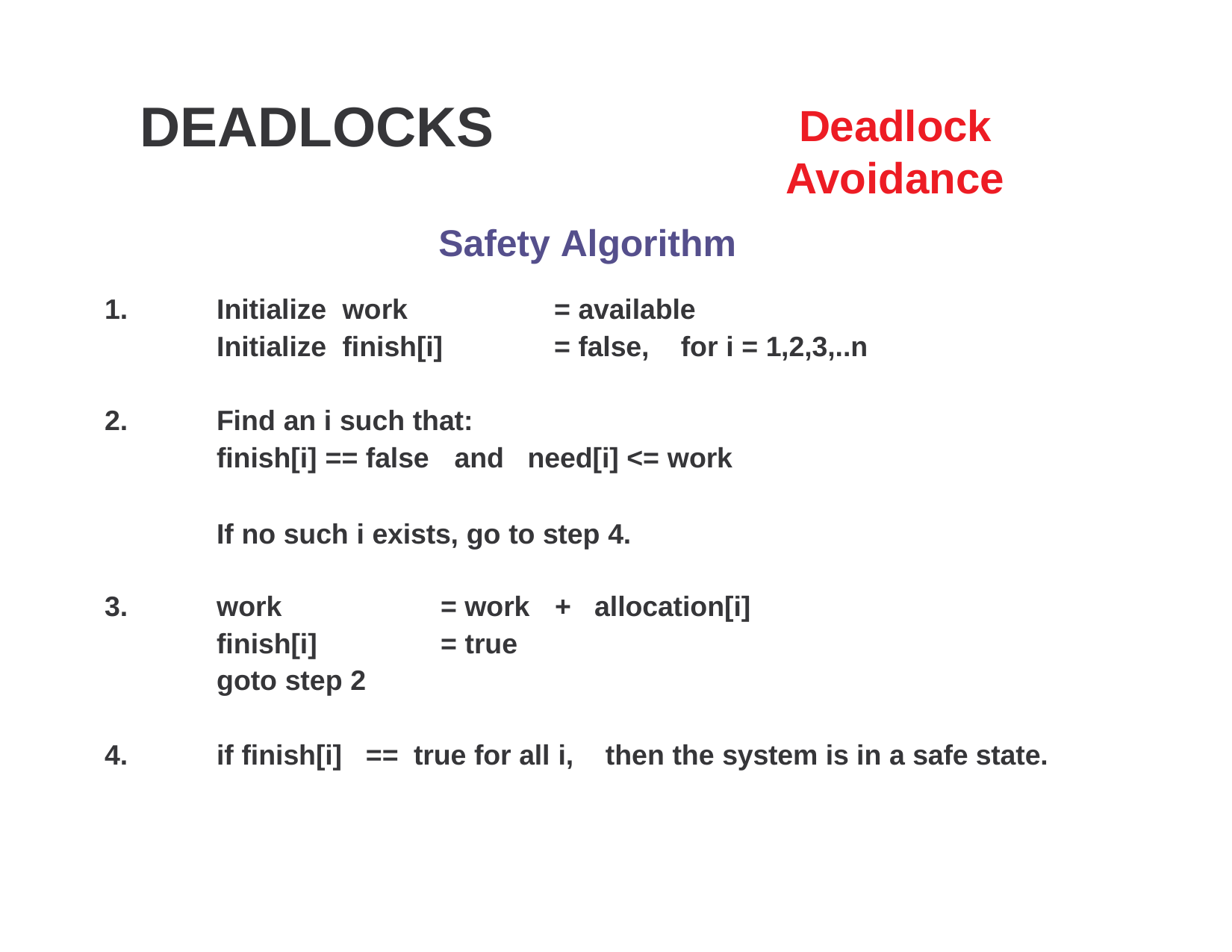

# DEADLOCKS
Deadlock  Avoidance
Safety Algorithm
Initialize work	= available
Initialize finish[i]	= false,	for i = 1,2,3,..n
1.
Find an i such that:
finish[i] == false	and	need[i] <= work

If no such i exists, go to step 4.
2.
work  finish[i]  goto step 2
= work	+	allocation[i]
= true
3.
4.
if finish[i]
== true for all i,
then the system is in a safe state.